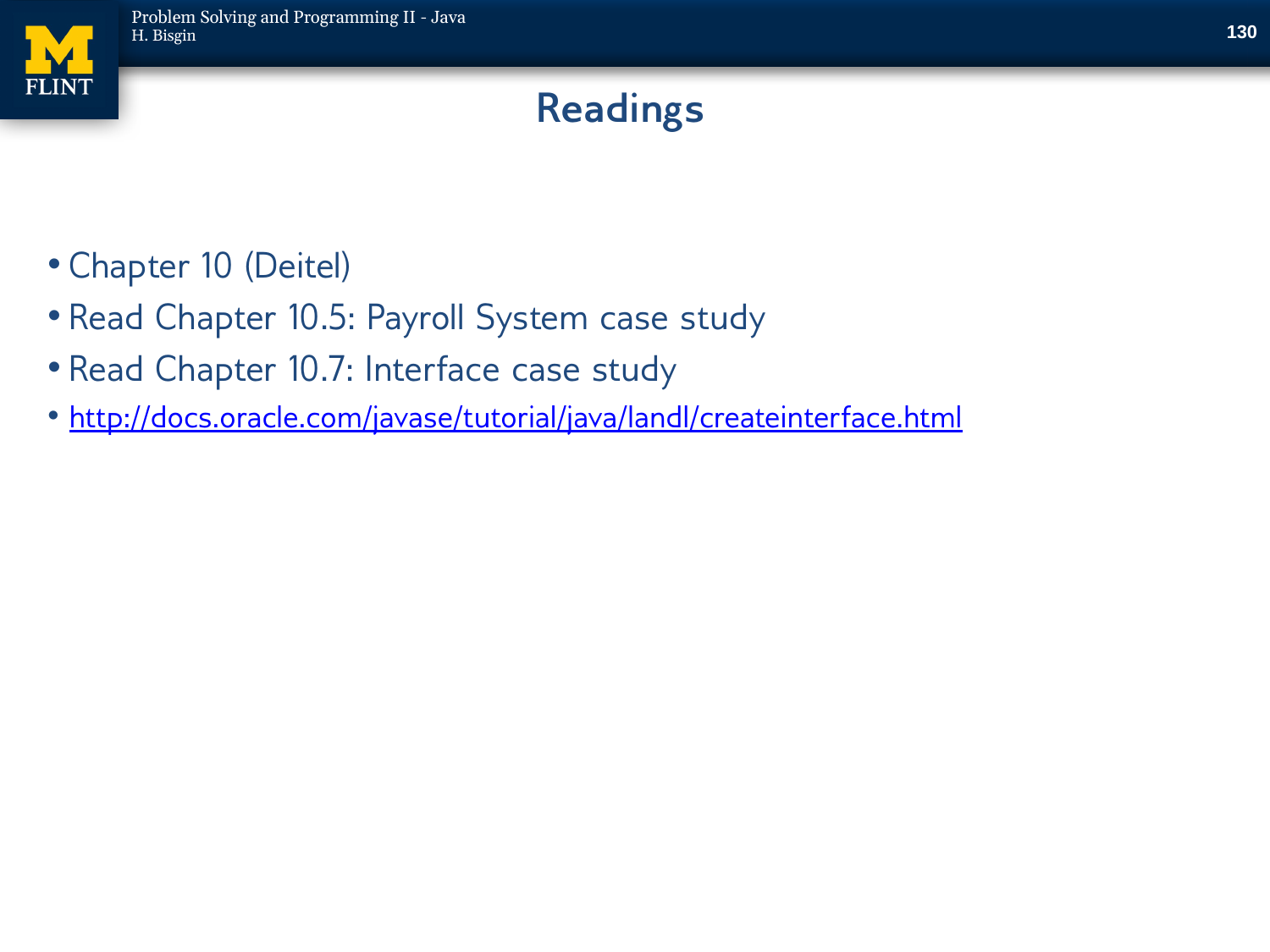

130
# Readings
Chapter 10 (Deitel)
Read Chapter 10.5: Payroll System case study
Read Chapter 10.7: Interface case study
http://docs.oracle.com/javase/tutorial/java/IandI/createinterface.html